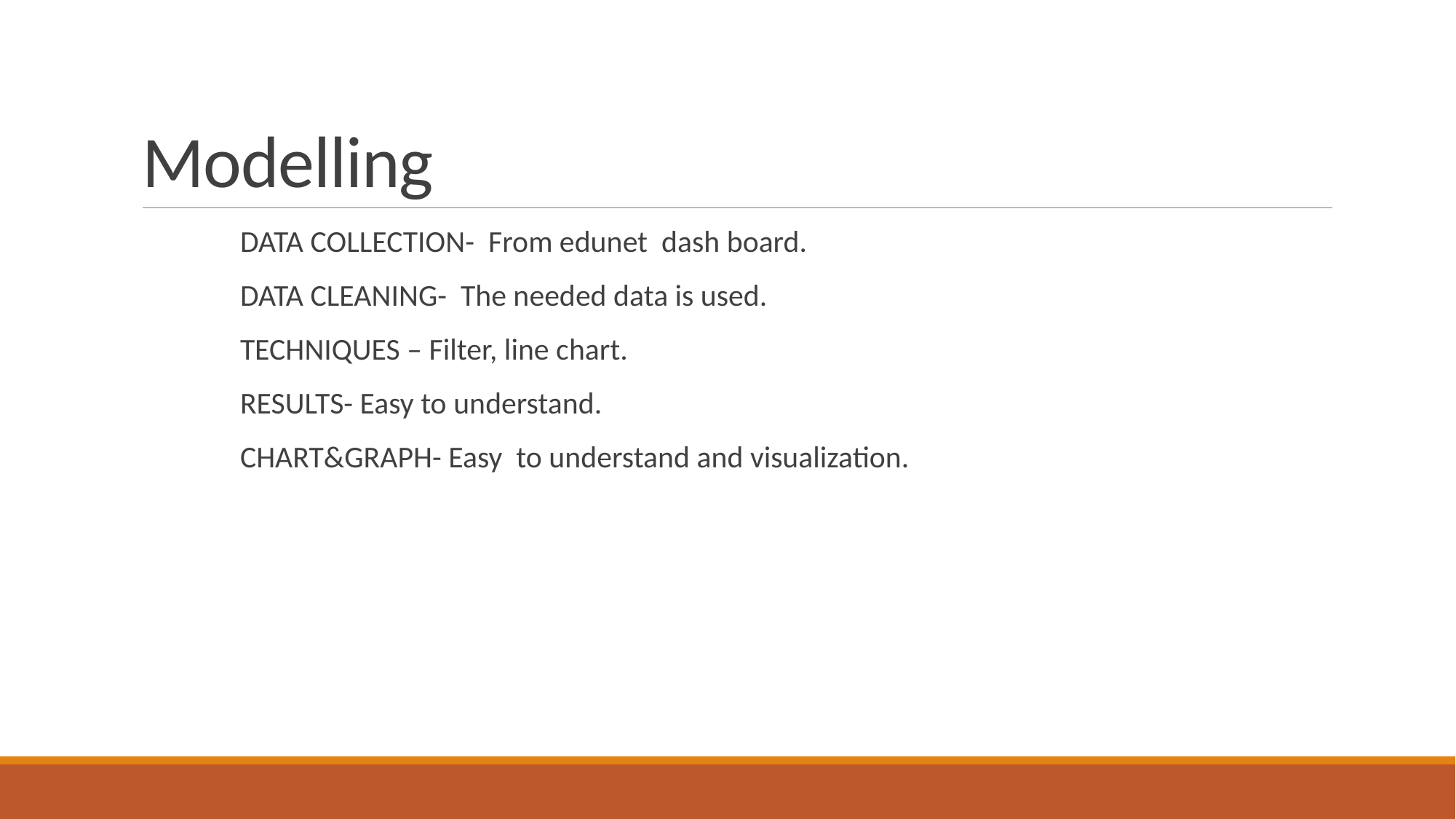

# Modelling
	DATA COLLECTION-  From edunet  dash board.
	DATA CLEANING-  The needed data is used.
	TECHNIQUES – Filter, line chart.
	RESULTS- Easy to understand.
  	CHART&GRAPH- Easy  to understand and visualization.